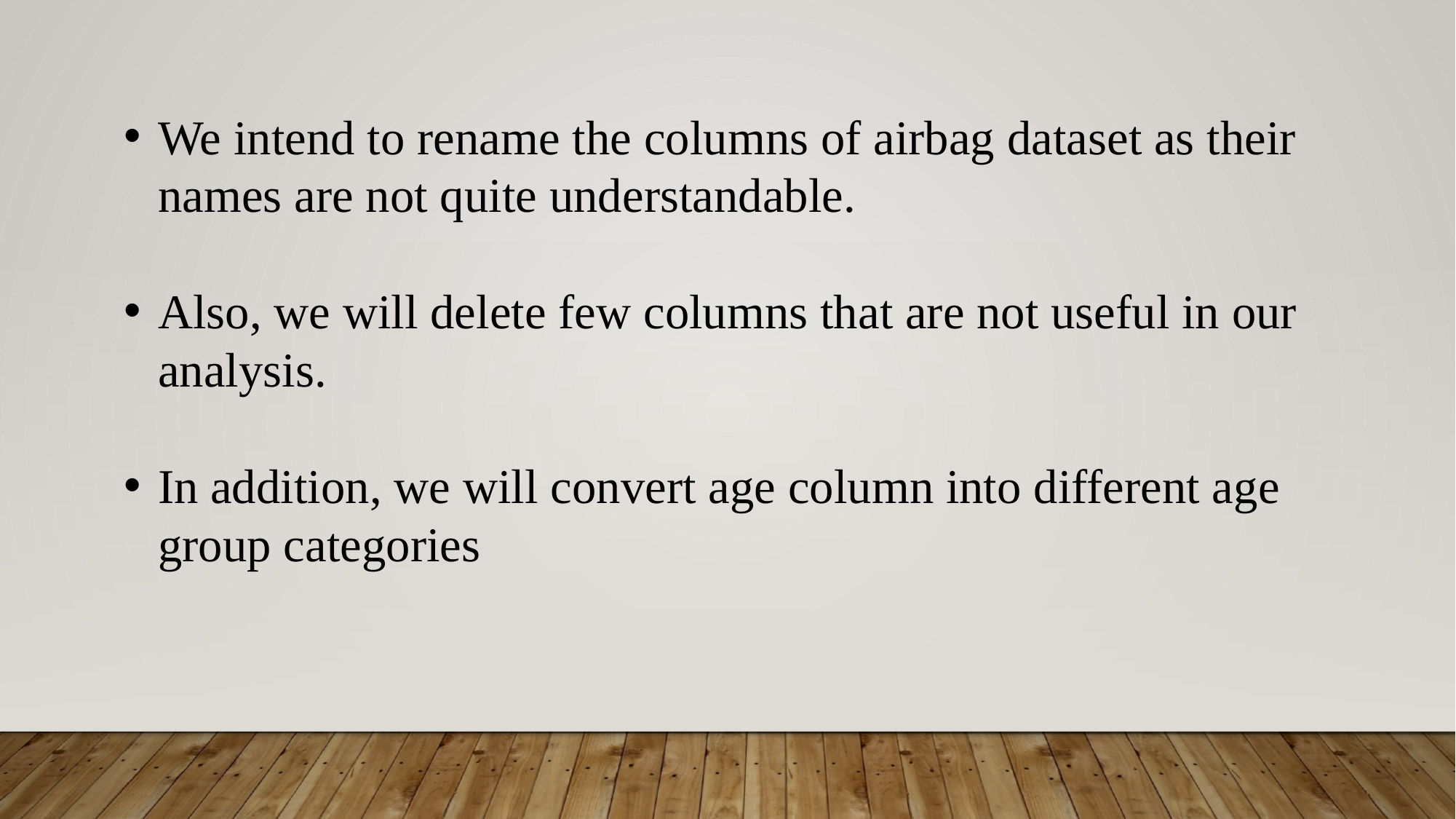

We intend to rename the columns of airbag dataset as their names are not quite understandable.

Also, we will delete few columns that are not useful in our analysis.

In addition, we will convert age column into different age group categories